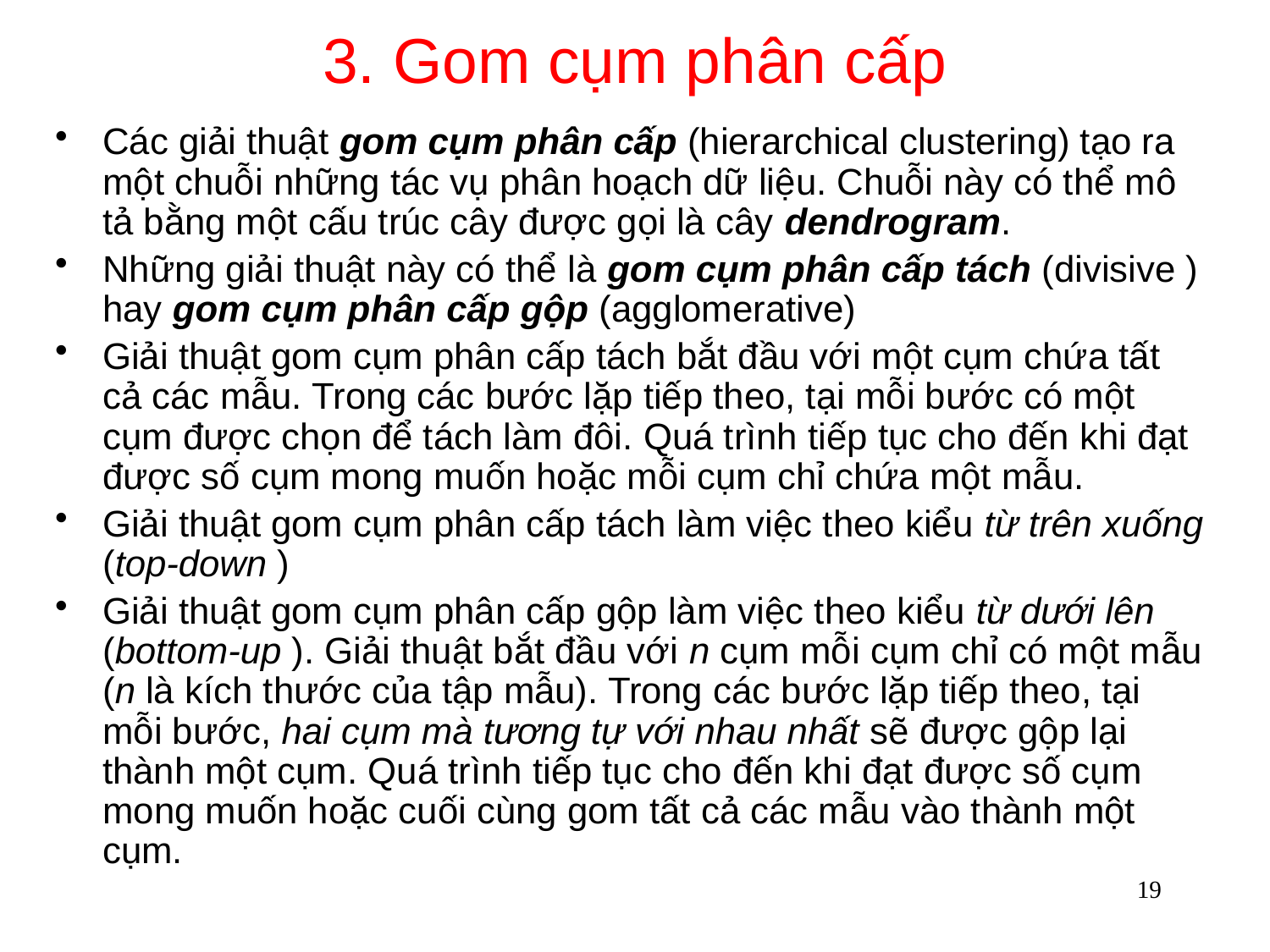

# 3. Gom cụm phân cấp
Các giải thuật gom cụm phân cấp (hierarchical clustering) tạo ra một chuỗi những tác vụ phân hoạch dữ liệu. Chuỗi này có thể mô tả bằng một cấu trúc cây được gọi là cây dendrogram.
Những giải thuật này có thể là gom cụm phân cấp tách (divisive ) hay gom cụm phân cấp gộp (agglomerative)
Giải thuật gom cụm phân cấp tách bắt đầu với một cụm chứa tất cả các mẫu. Trong các bước lặp tiếp theo, tại mỗi bước có một cụm được chọn để tách làm đôi. Quá trình tiếp tục cho đến khi đạt được số cụm mong muốn hoặc mỗi cụm chỉ chứa một mẫu.
Giải thuật gom cụm phân cấp tách làm việc theo kiểu từ trên xuống (top-down )
Giải thuật gom cụm phân cấp gộp làm việc theo kiểu từ dưới lên (bottom-up ). Giải thuật bắt đầu với n cụm mỗi cụm chỉ có một mẫu (n là kích thước của tập mẫu). Trong các bước lặp tiếp theo, tại mỗi bước, hai cụm mà tương tự với nhau nhất sẽ được gộp lại thành một cụm. Quá trình tiếp tục cho đến khi đạt được số cụm mong muốn hoặc cuối cùng gom tất cả các mẫu vào thành một cụm.
19